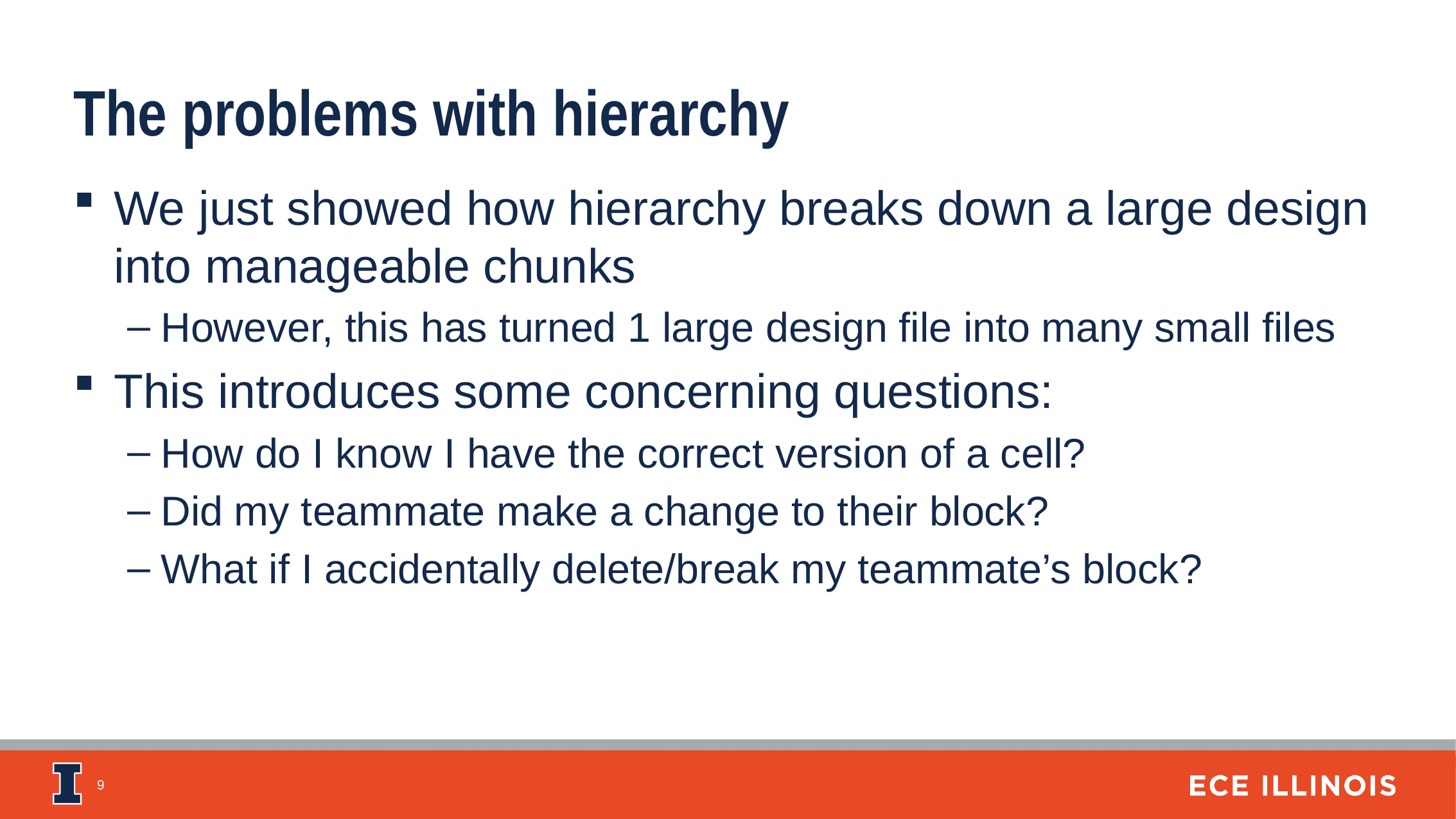

The problems with hierarchy
We just showed how hierarchy breaks down a large design into manageable chunks
However, this has turned 1 large design file into many small files
This introduces some concerning questions:
How do I know I have the correct version of a cell?
Did my teammate make a change to their block?
What if I accidentally delete/break my teammate’s block?

9